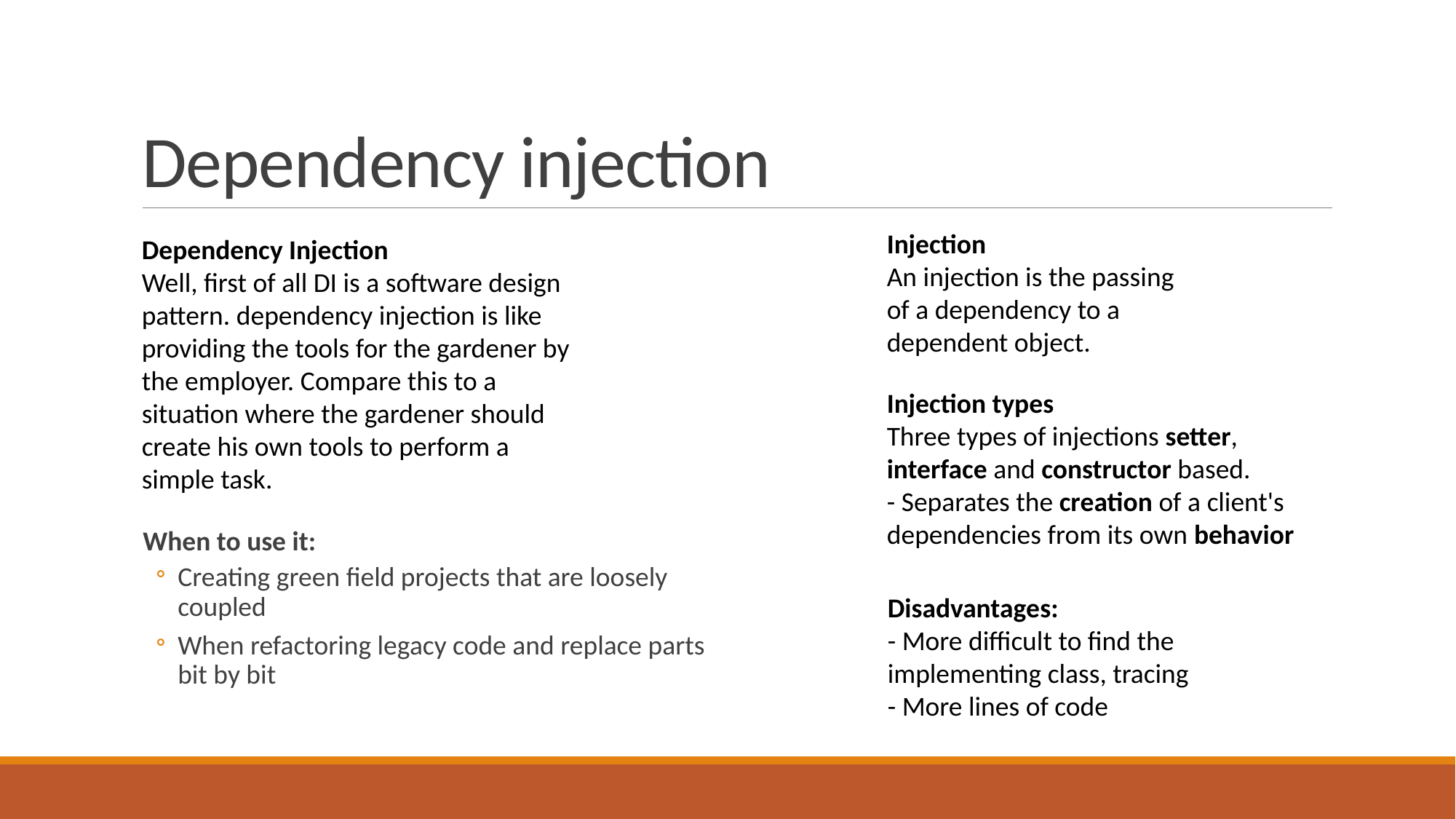

# Dependency injection
Injection
An injection is the passing of a dependency to a dependent object.
Dependency Injection
Well, first of all DI is a software design pattern. dependency injection is like providing the tools for the gardener by the employer. Compare this to a situation where the gardener should create his own tools to perform a simple task.
Injection types
Three types of injections setter, interface and constructor based.
- Separates the creation of a client's dependencies from its own behavior
When to use it:
Creating green field projects that are loosely coupled
When refactoring legacy code and replace parts bit by bit

Disadvantages:
- More difficult to find the implementing class, tracing
- More lines of code